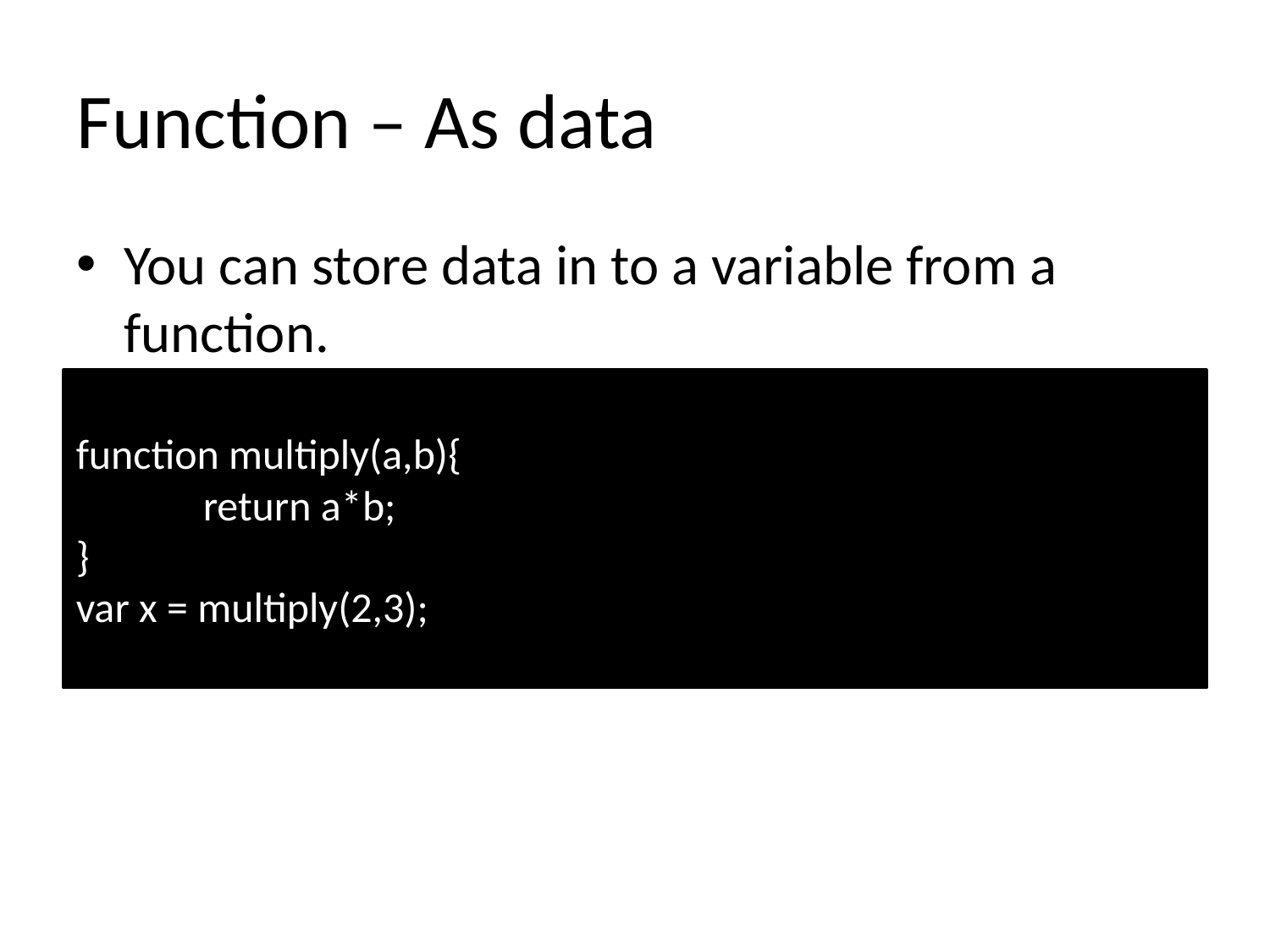

# Function – As data
You can store data in to a variable from a function.
function multiply(a,b){
	return a*b;
}
var x = multiply(2,3);